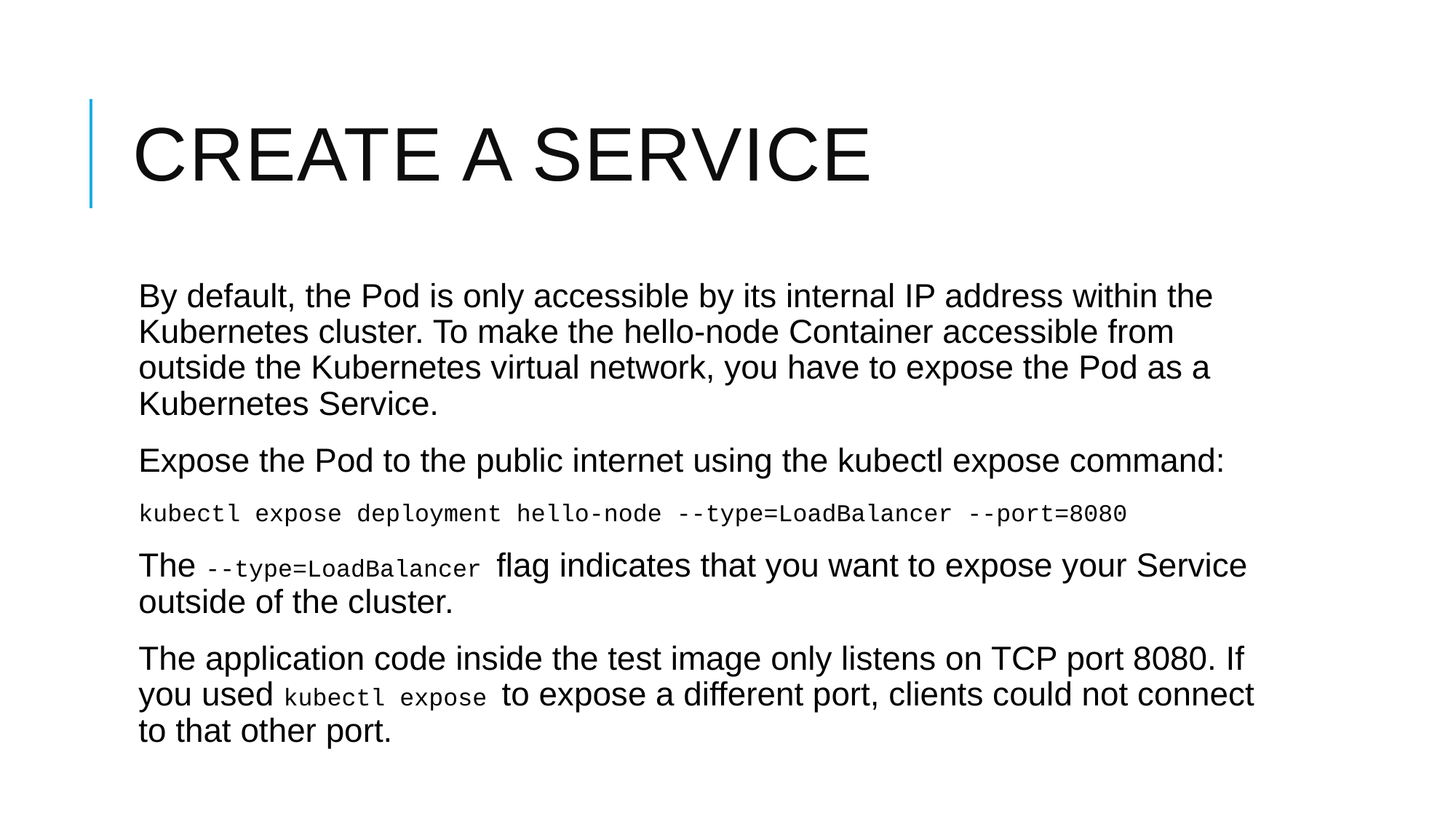

# Create a service
By default, the Pod is only accessible by its internal IP address within the Kubernetes cluster. To make the hello-node Container accessible from outside the Kubernetes virtual network, you have to expose the Pod as a Kubernetes Service.
Expose the Pod to the public internet using the kubectl expose command:
kubectl expose deployment hello-node --type=LoadBalancer --port=8080
The --type=LoadBalancer flag indicates that you want to expose your Service outside of the cluster.
The application code inside the test image only listens on TCP port 8080. If you used kubectl expose to expose a different port, clients could not connect to that other port.